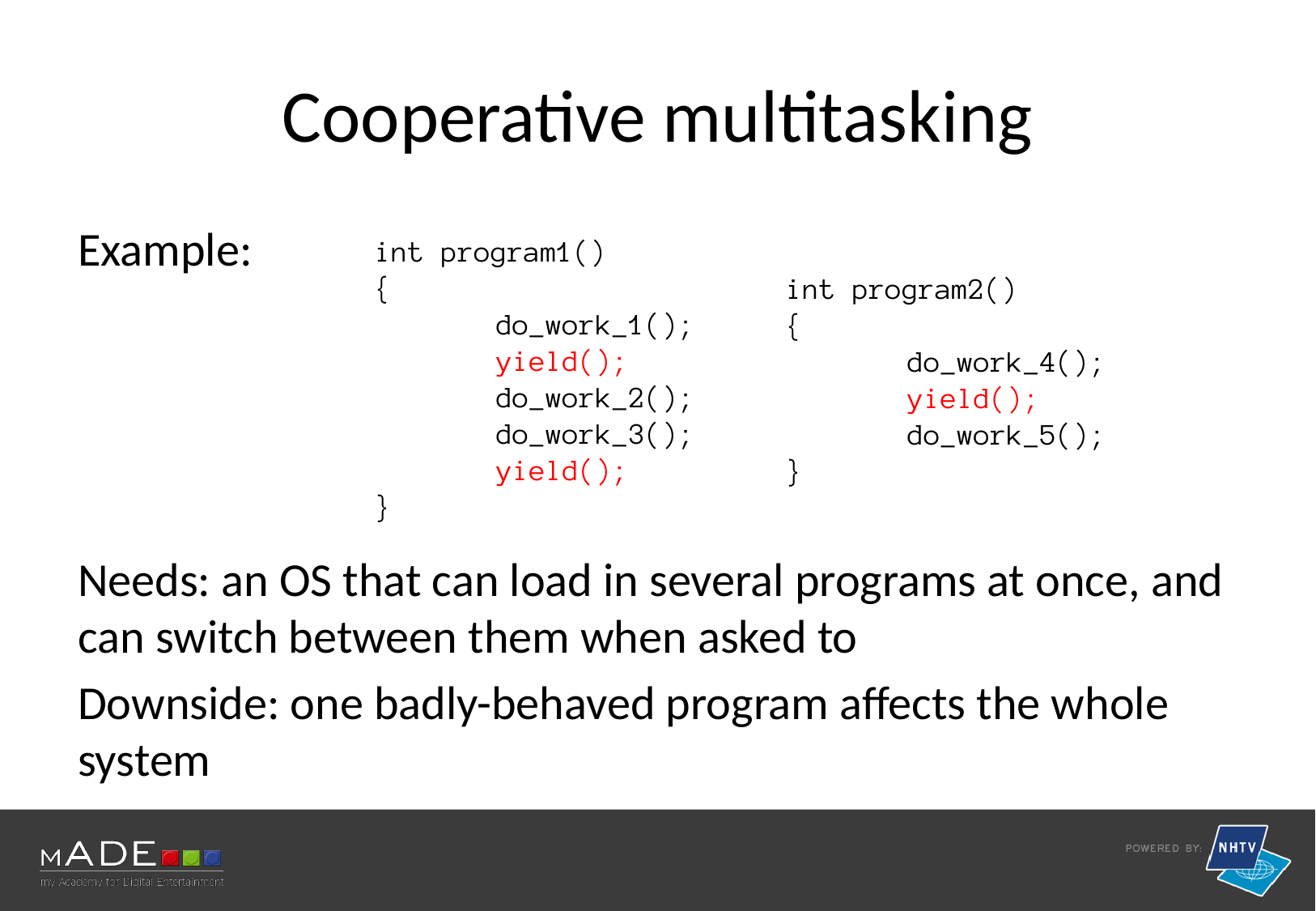

# Cooperative multitasking
Example:

Needs: an OS that can load in several programs at once, and can switch between them when asked to
Downside: one badly-behaved program affects the whole system
int program1()
{
	do_work_1();
	yield();
	do_work_2();
	do_work_3();
	yield();
}
int program2()
{
	do_work_4();
	yield();
	do_work_5();
}